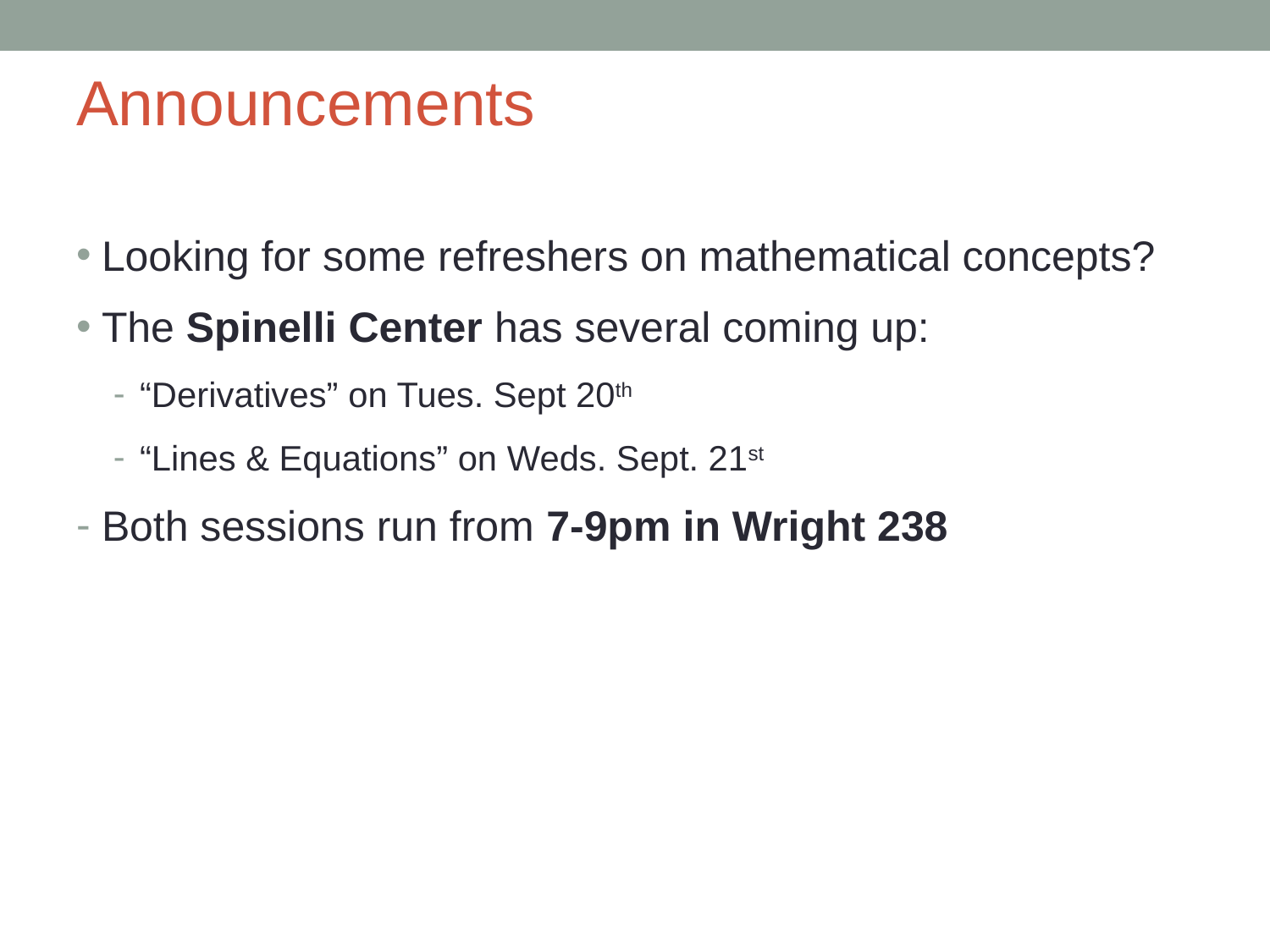

# Announcements
Looking for some refreshers on mathematical concepts?
The Spinelli Center has several coming up:
“Derivatives” on Tues. Sept 20th
“Lines & Equations” on Weds. Sept. 21st
Both sessions run from 7-9pm in Wright 238